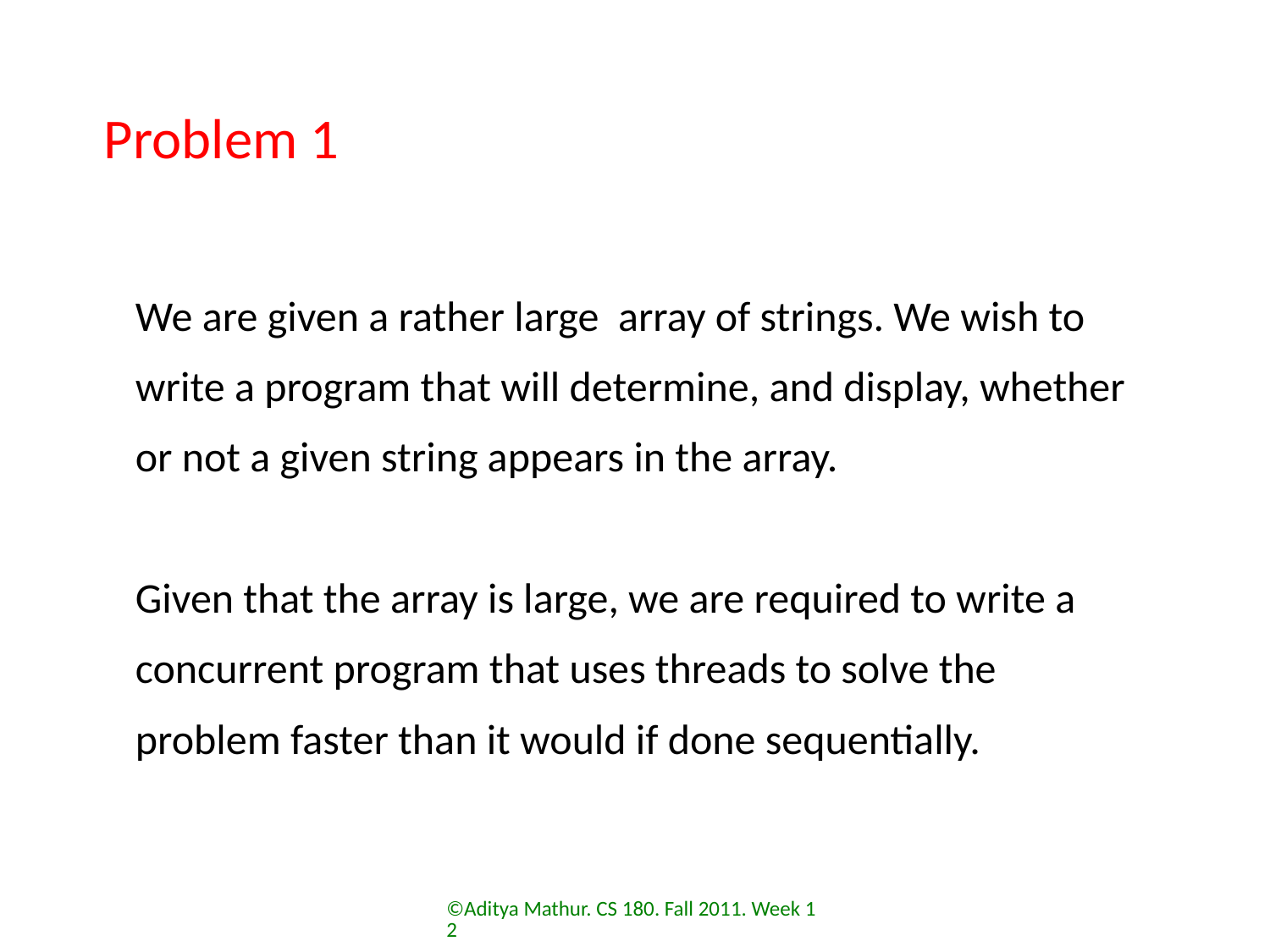

# Problem 1
We are given a rather large  array of strings. We wish to write a program that will determine, and display, whether or not a given string appears in the array.

Given that the array is large, we are required to write a concurrent program that uses threads to solve the problem faster than it would if done sequentially.
©Aditya Mathur. CS 180. Fall 2011. Week 12